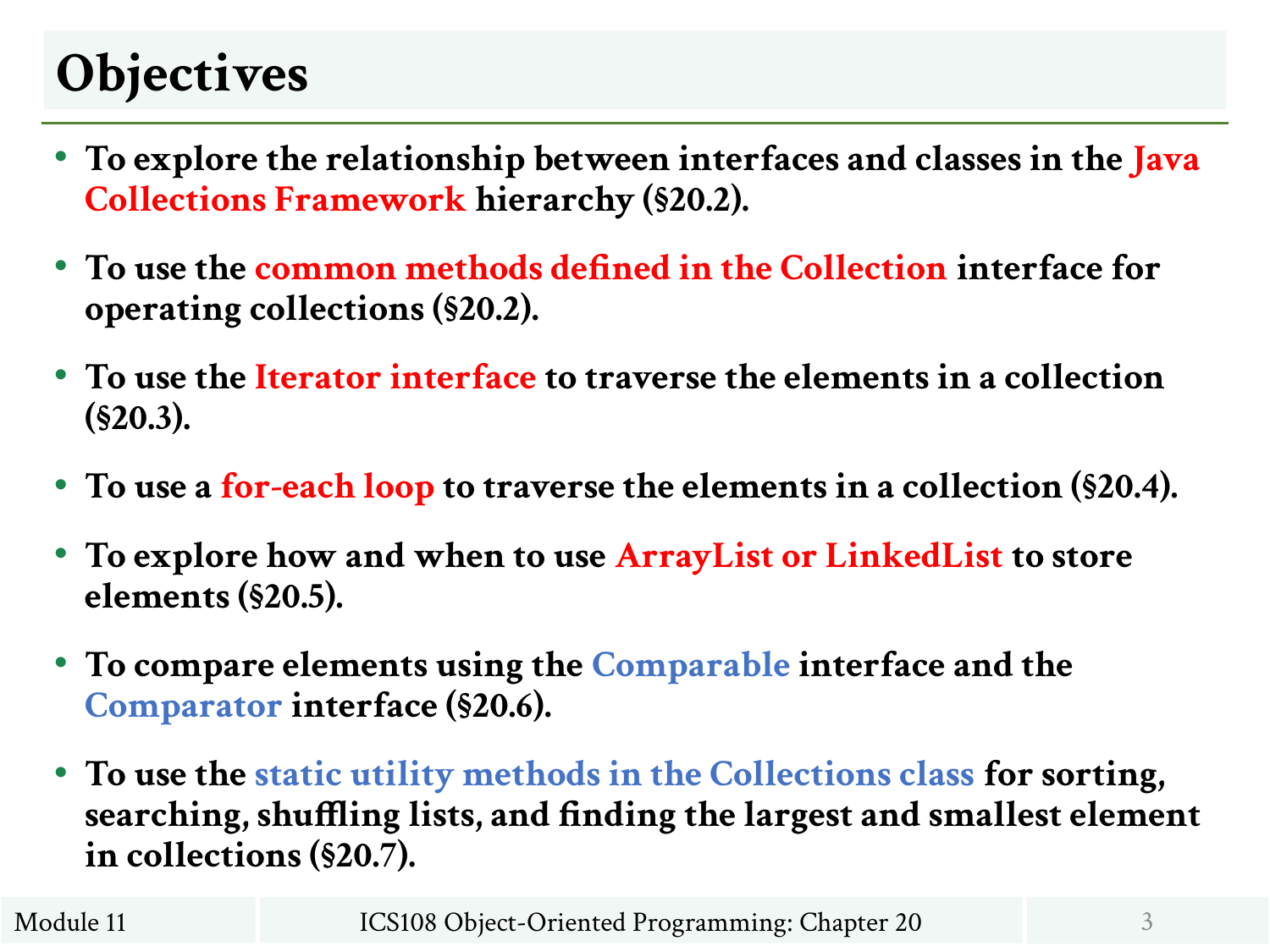

# Objectives
To explore the relationship between interfaces and classes in the Java Collections Framework hierarchy (§20.2).
To use the common methods defined in the Collection interface for operating collections (§20.2).
To use the Iterator interface to traverse the elements in a collection (§20.3).
To use a for-each loop to traverse the elements in a collection (§20.4).
To explore how and when to use ArrayList or LinkedList to store elements (§20.5).
To compare elements using the Comparable interface and the Comparator interface (§20.6).
To use the static utility methods in the Collections class for sorting, searching, shuffling lists, and finding the largest and smallest element in collections (§20.7).
3